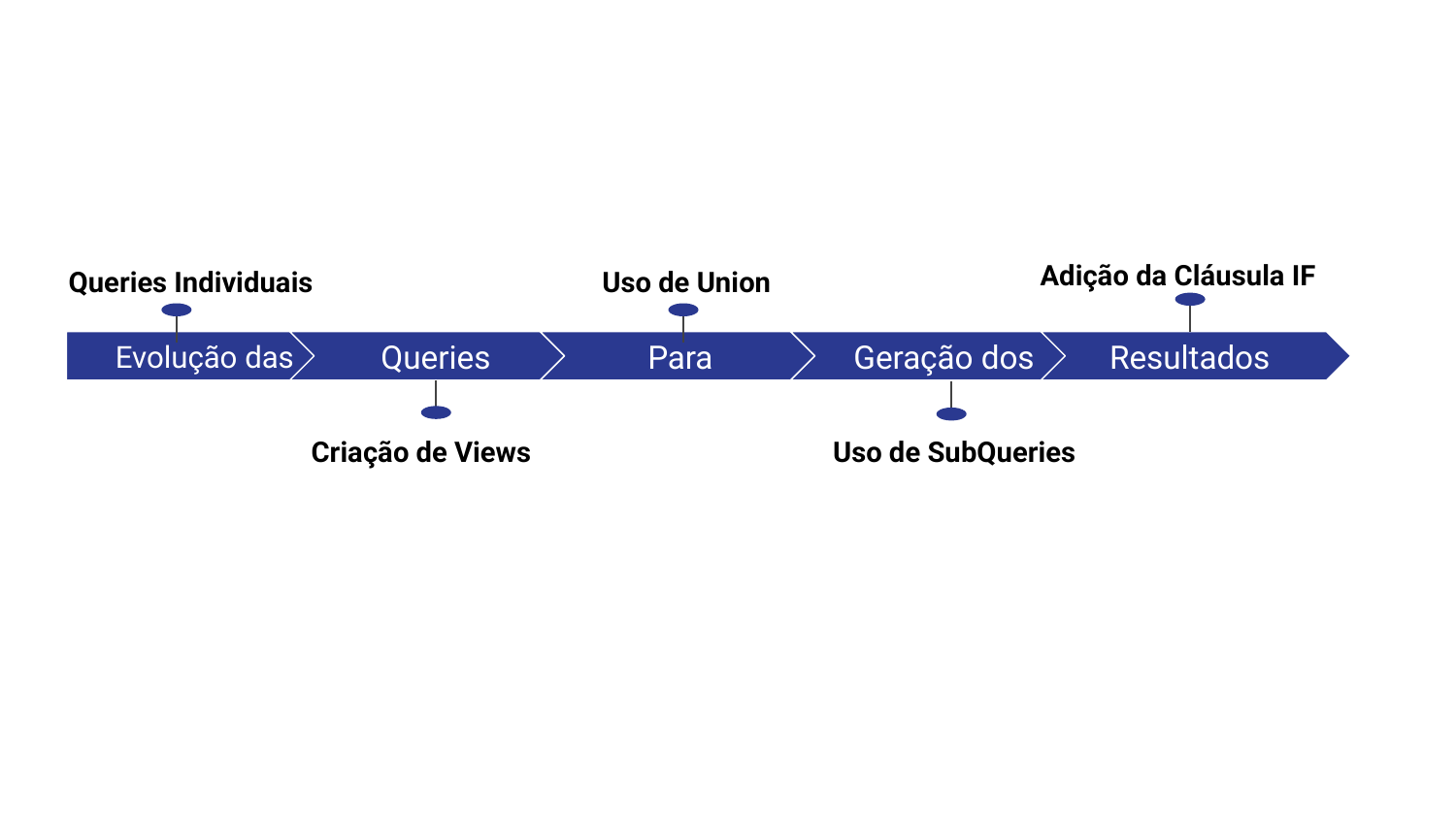

Adição da Cláusula IF
Queries Individuais
Uso de Union

Evolução das
Queries
Para
Geração dos
Resultados

Criação de Views
Uso de SubQueries